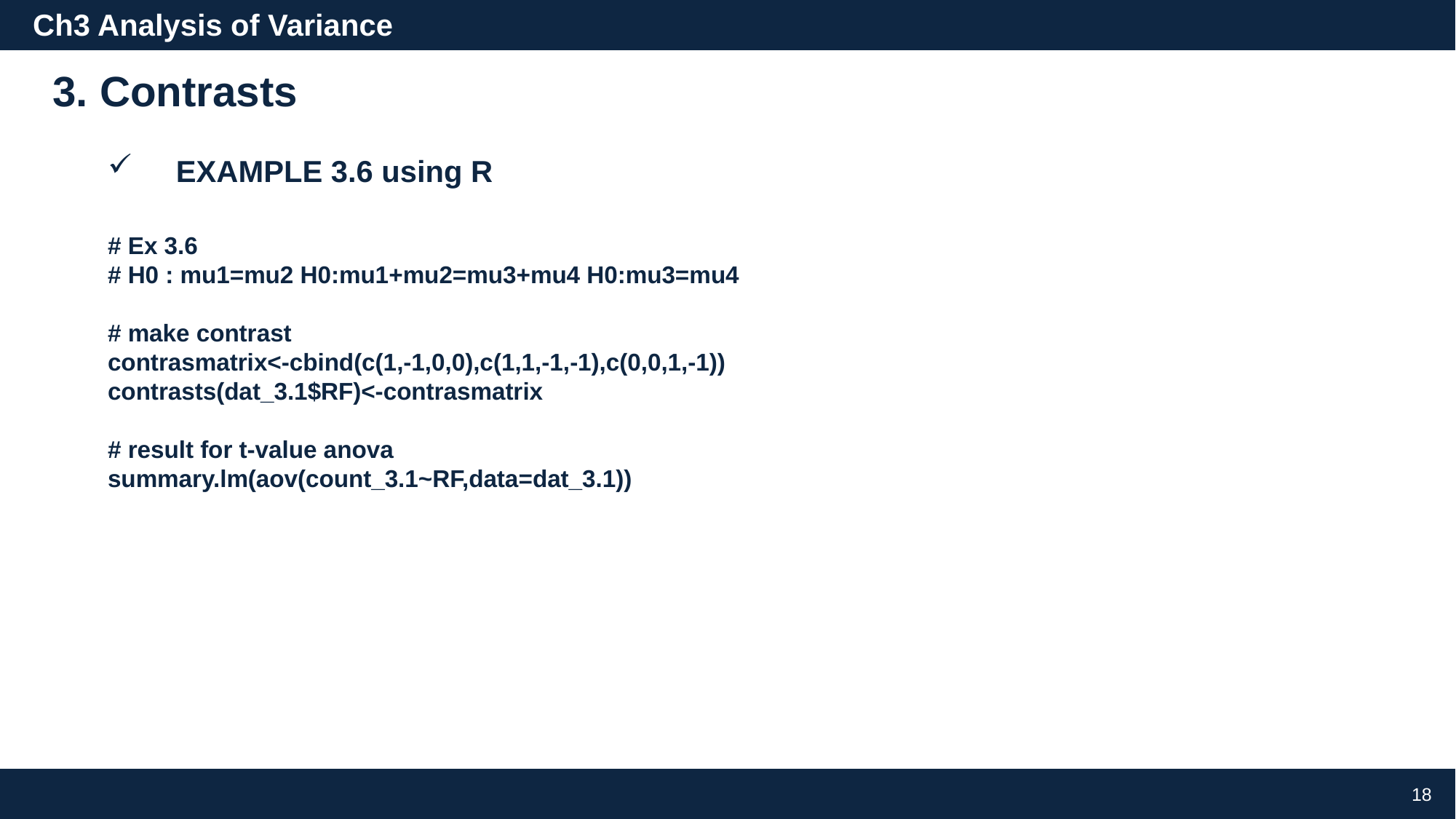

Ch3 Analysis of Variance
3. Contrasts
EXAMPLE 3.6 using R

# Ex 3.6
# H0 : mu1=mu2 H0:mu1+mu2=mu3+mu4 H0:mu3=mu4

# make contrast
contrasmatrix<-cbind(c(1,-1,0,0),c(1,1,-1,-1),c(0,0,1,-1))
contrasts(dat_3.1$RF)<-contrasmatrix

# result for t-value anova
summary.lm(aov(count_3.1~RF,data=dat_3.1))
18